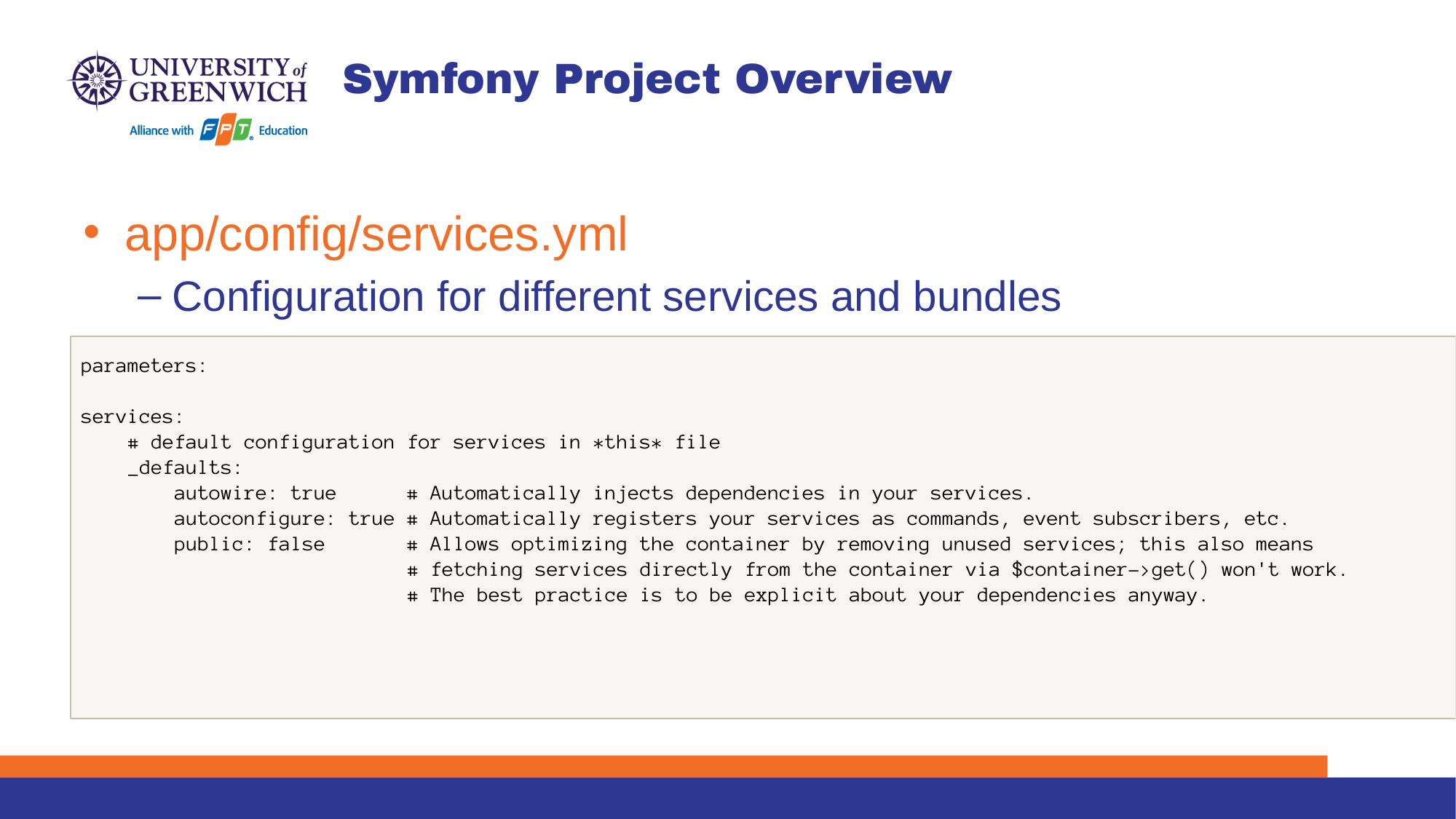

# Symfony Project Overview
app/config/services.yml
Configuration for different services and bundles

parameters:

services:
    # default configuration for services in *this* file
    _defaults:
        autowire: true      # Automatically injects dependencies in your services.
        autoconfigure: true # Automatically registers your services as commands, event subscribers, etc.
        public: false       # Allows optimizing the container by removing unused services; this also means
                            # fetching services directly from the container via $container->get() won't work.
                            # The best practice is to be explicit about your dependencies anyway.